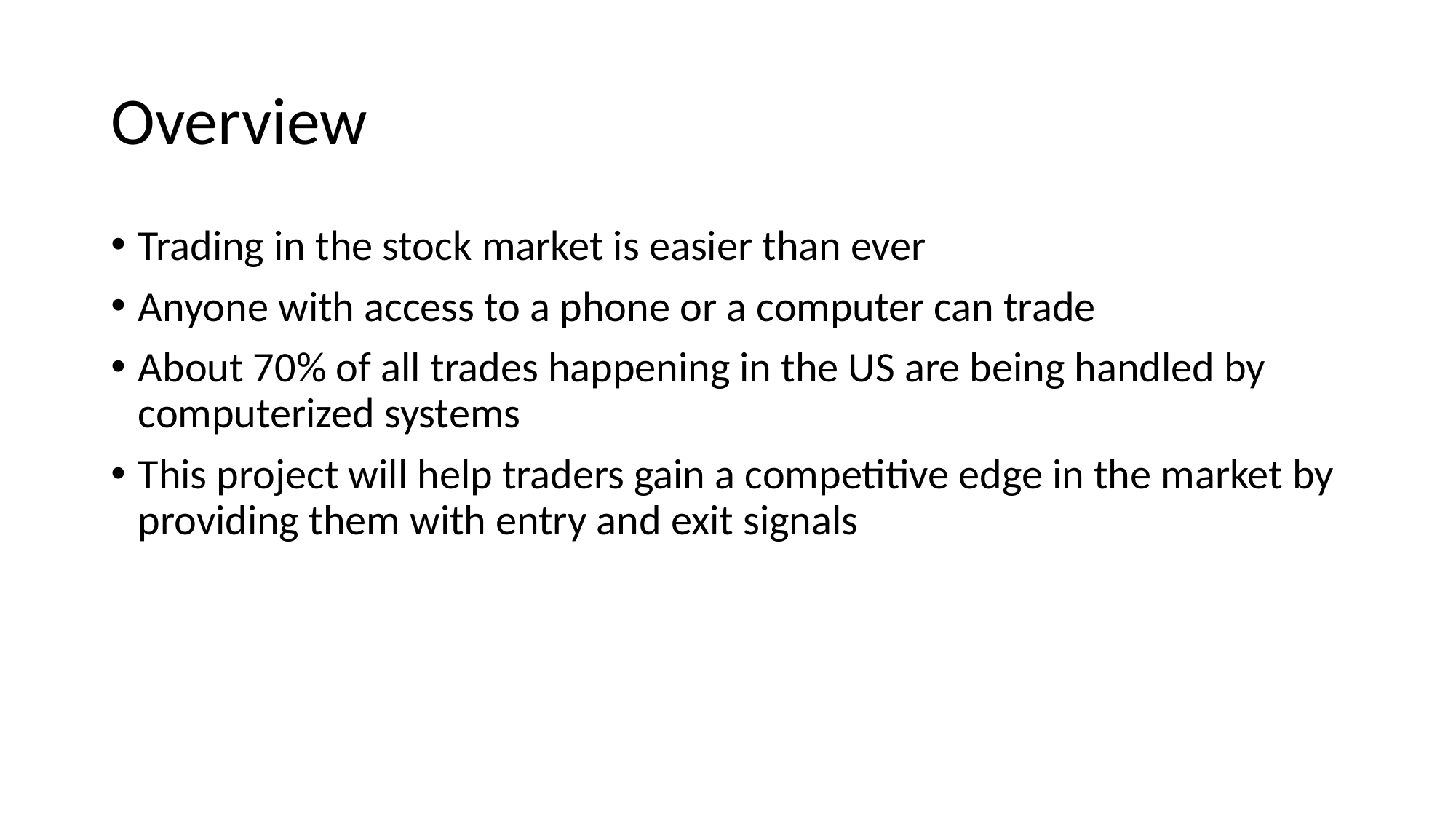

# Overview
Trading in the stock market is easier than ever
Anyone with access to a phone or a computer can trade
About 70% of all trades happening in the US are being handled by computerized systems
This project will help traders gain a competitive edge in the market by providing them with entry and exit signals